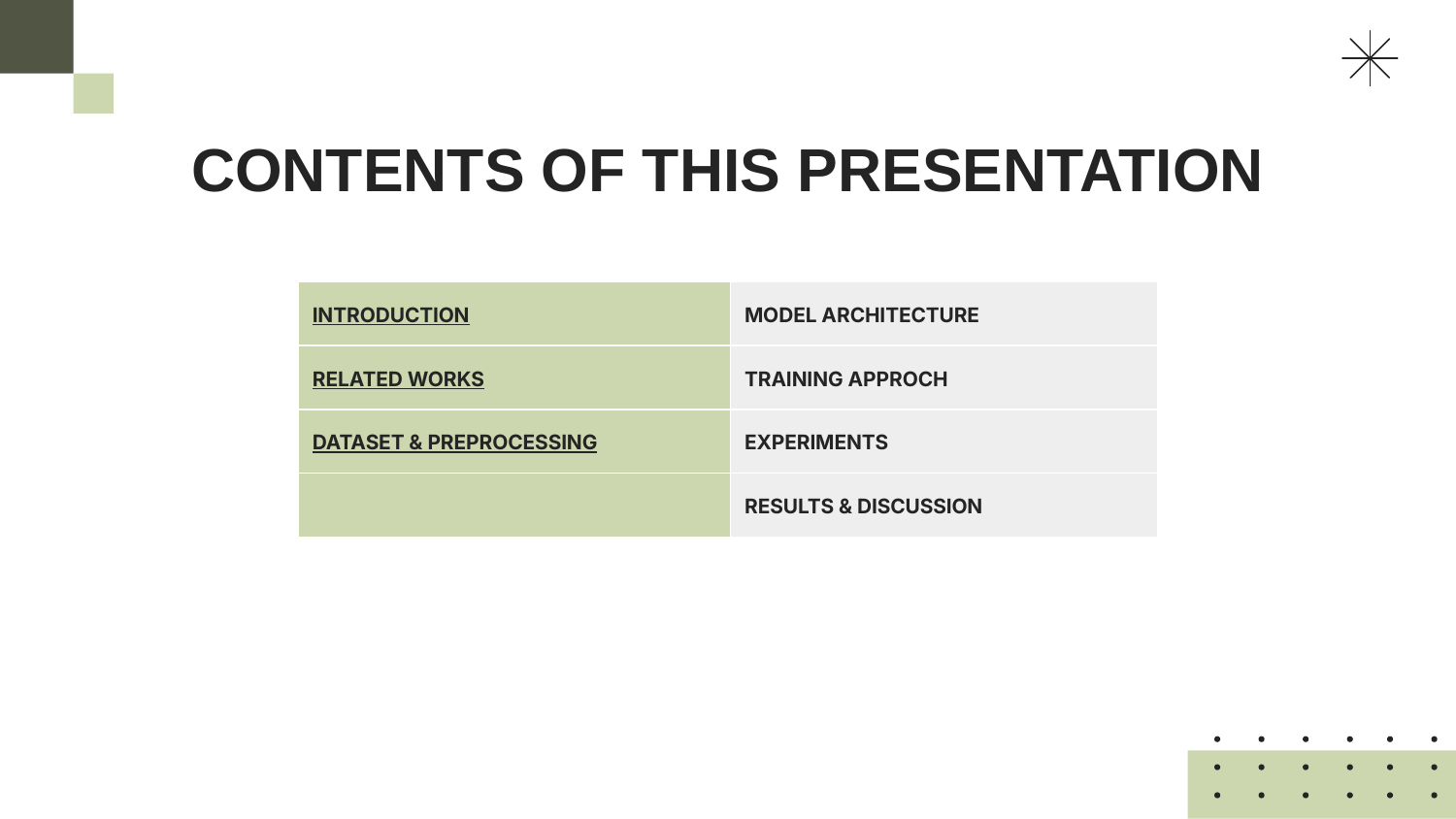

# CONTENTS OF THIS PRESENTATION
| INTRODUCTION | MODEL ARCHITECTURE |
| --- | --- |
| RELATED WORKS | TRAINING APPROCH |
| DATASET & PREPROCESSING | EXPERIMENTS |
|  | RESULTS & DISCUSSION |